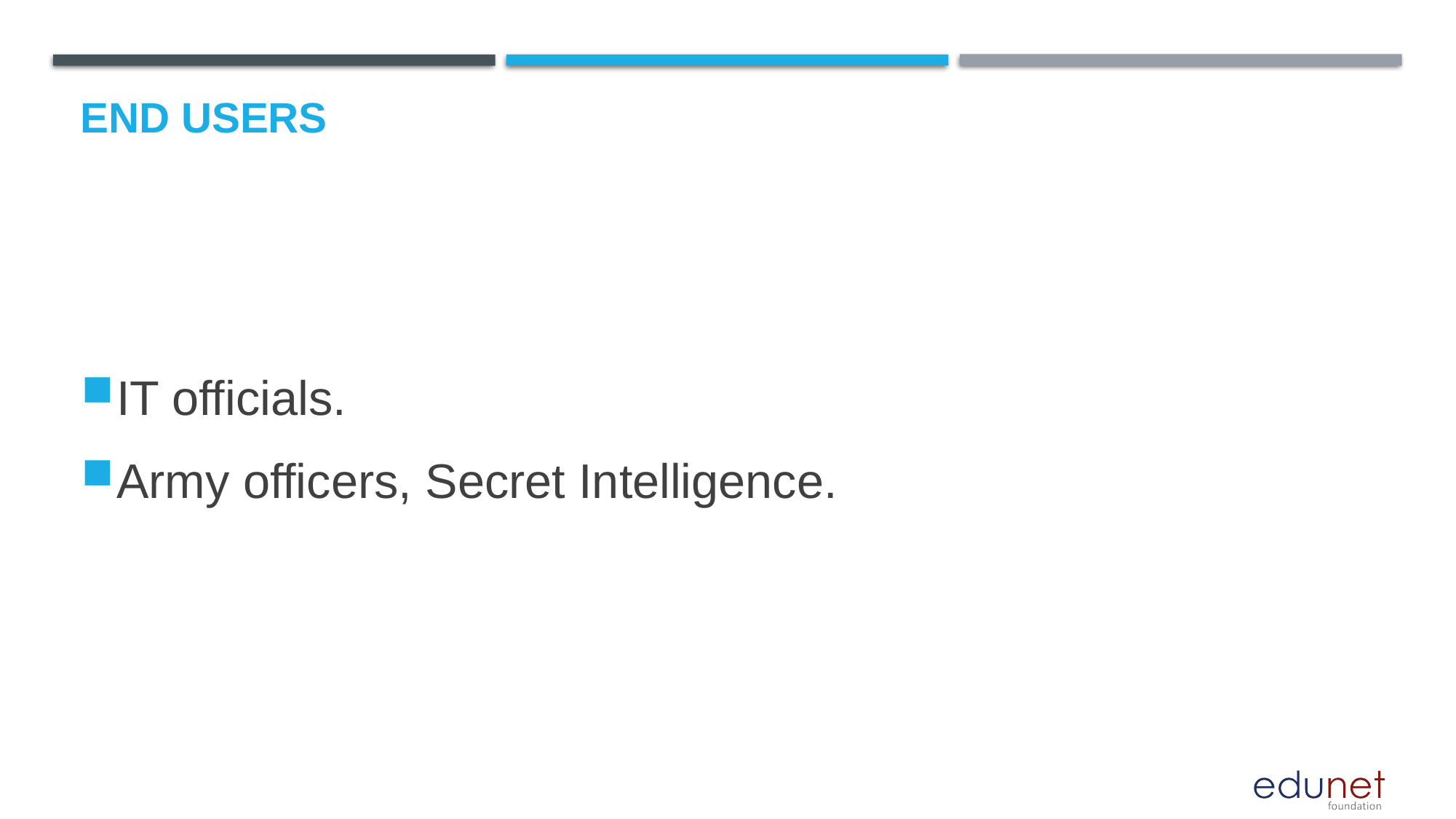

# End users
IT officials.
Army officers, Secret Intelligence.